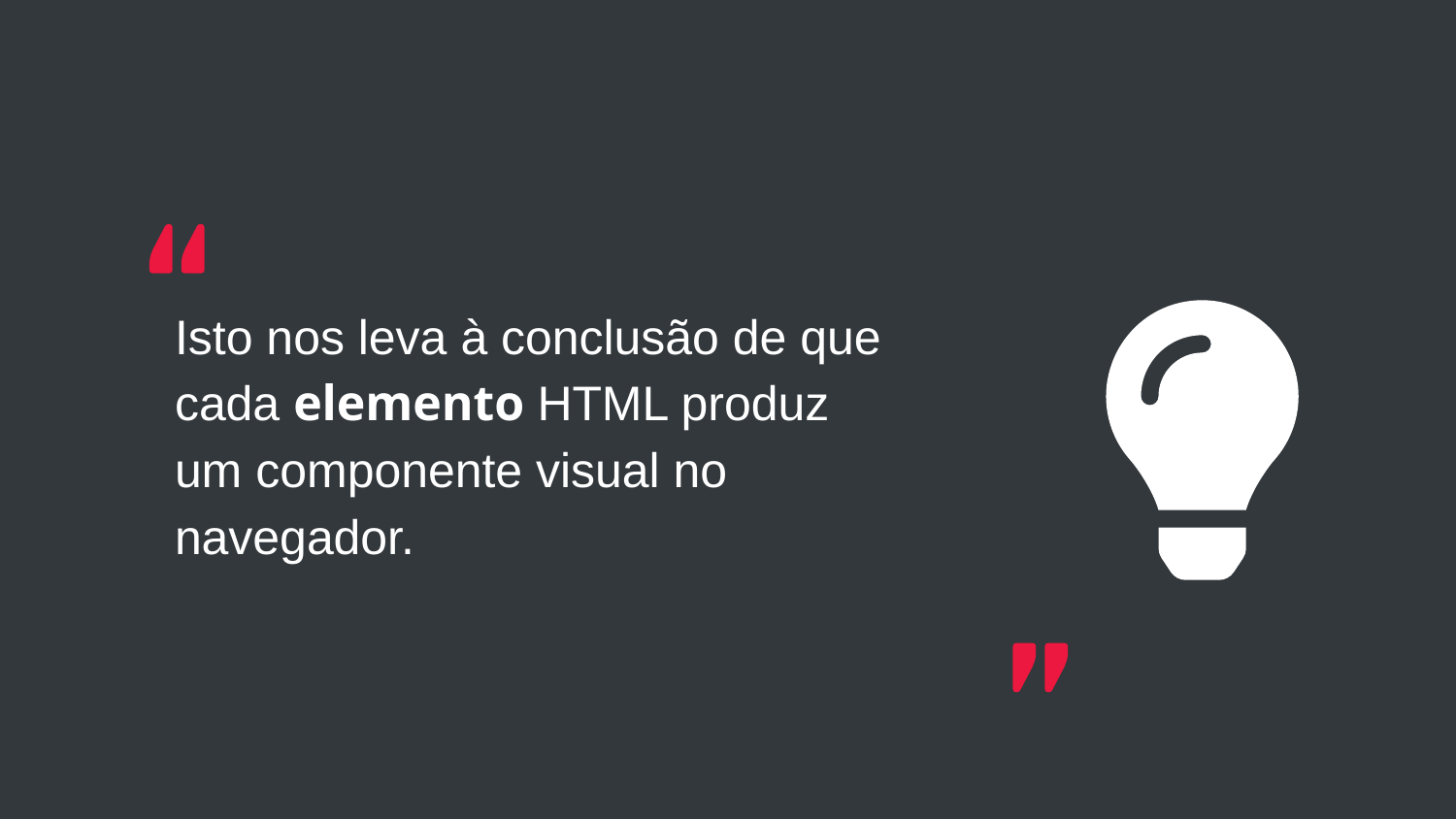

Isto nos leva à conclusão de que
cada elemento HTML produz
um componente visual no
navegador.